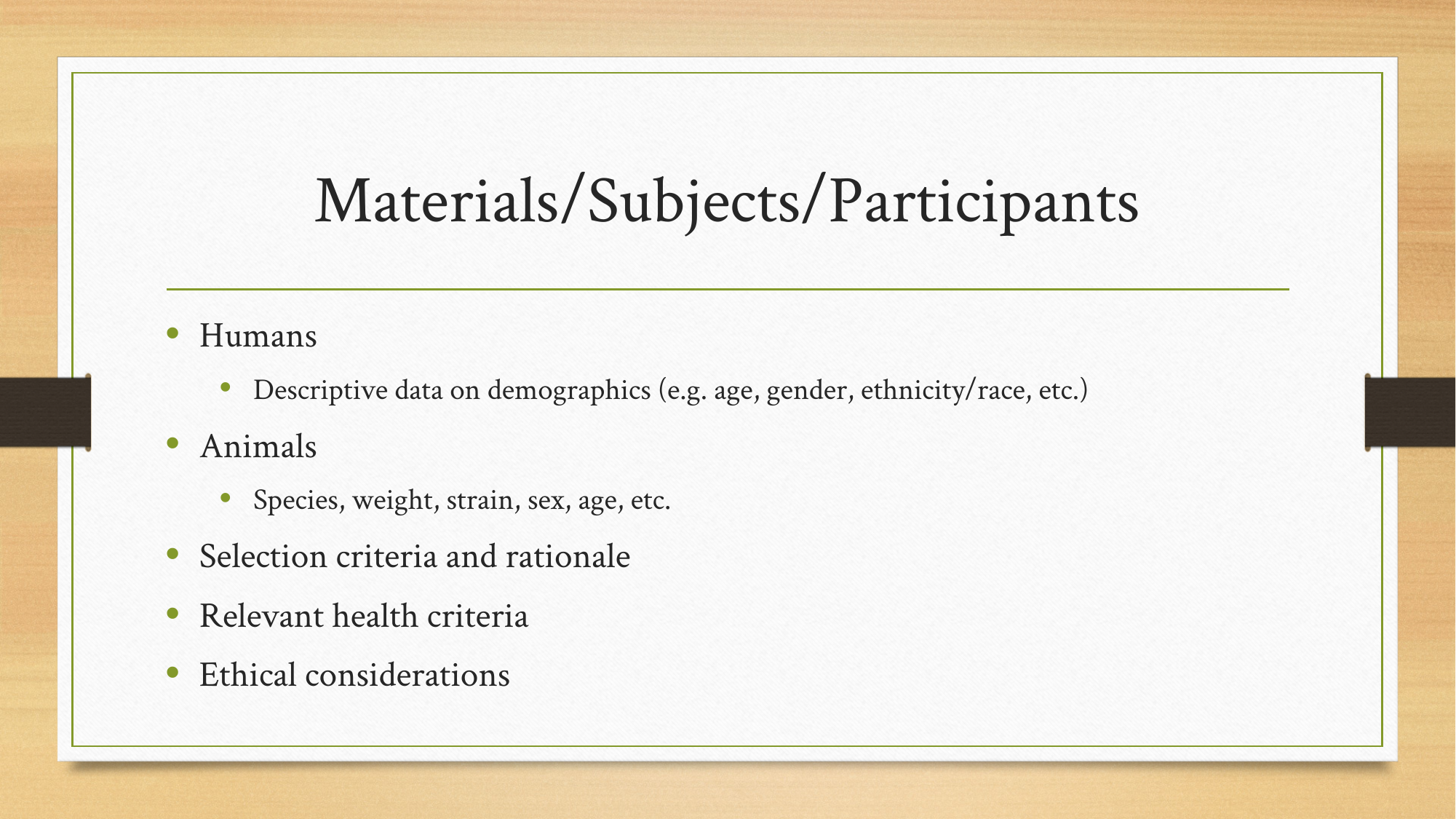

# Materials/Subjects/Participants
Humans
Descriptive data on demographics (e.g. age, gender, ethnicity/race, etc.)
Animals
Species, weight, strain, sex, age, etc.
Selection criteria and rationale
Relevant health criteria
Ethical considerations